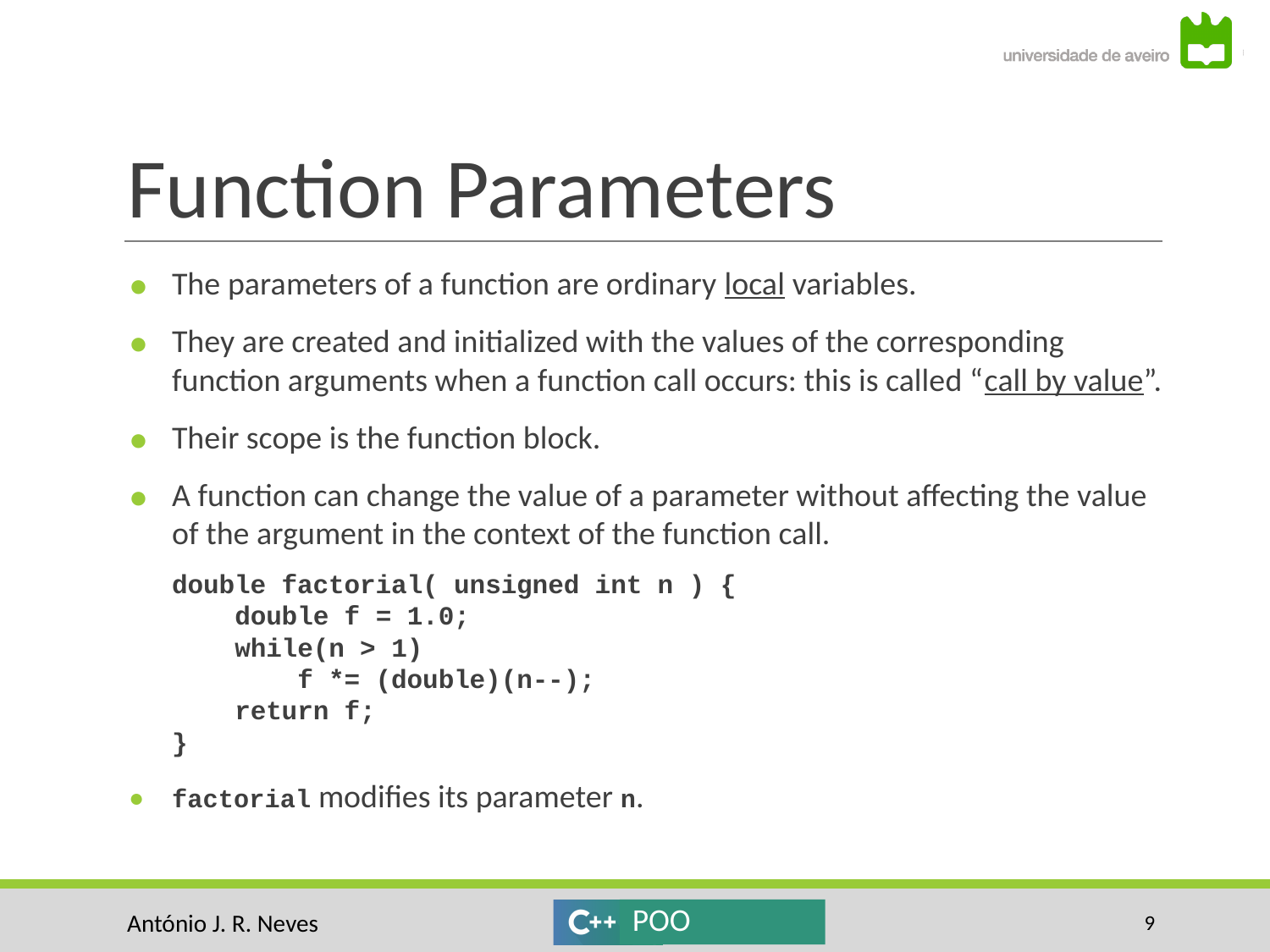

# Function Parameters
The parameters of a function are ordinary local variables.
They are created and initialized with the values of the corresponding function arguments when a function call occurs: this is called “call by value”.
Their scope is the function block.
A function can change the value of a parameter without affecting the value of the argument in the context of the function call.
double factorial( unsigned int n ) {
    double f = 1.0;
    while(n > 1)
        f *= (double)(n--);
    return f;
}
factorial modifies its parameter n.
9